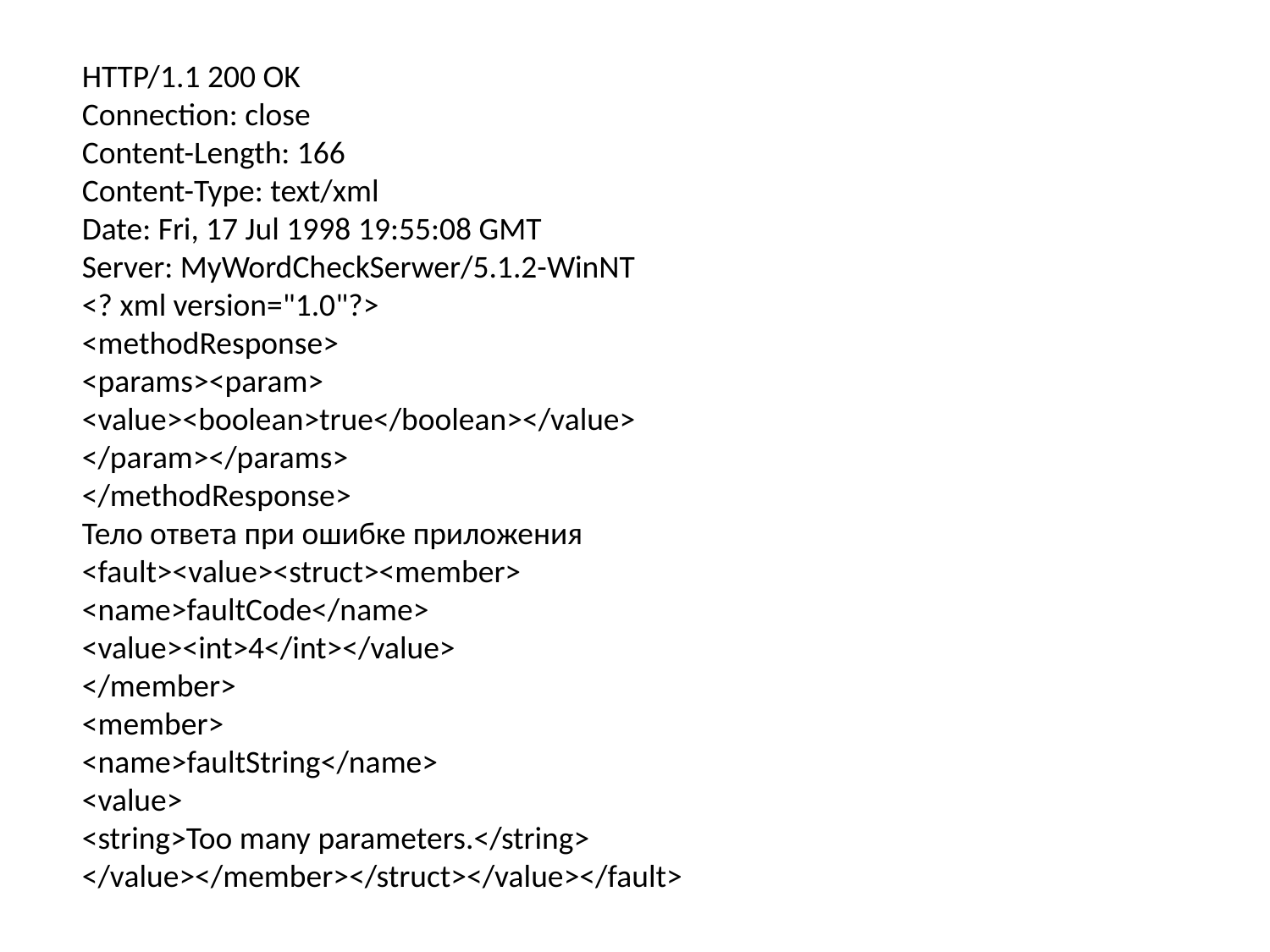

HTTP/1.1 200 OK
Connection: close
Content-Length: 166
Content-Type: text/xml
Date: Fri, 17 Jul 1998 19:55:08 GMT
Server: MyWordCheckSerwer/5.1.2-WinNT
<? xml version="1.0"?>
<methodResponse>
<params><param>
<value><boolean>true</boolean></value>
</param></params>
</methodResponse>
Тело ответа при ошибке приложения
<fault><value><struct><member>
<name>faultCode</name>
<value><int>4</int></value>
</member>
<member>
<name>faultString</name>
<value>
<string>Too many рarameters.</string>
</value></member></struct></value></fault>